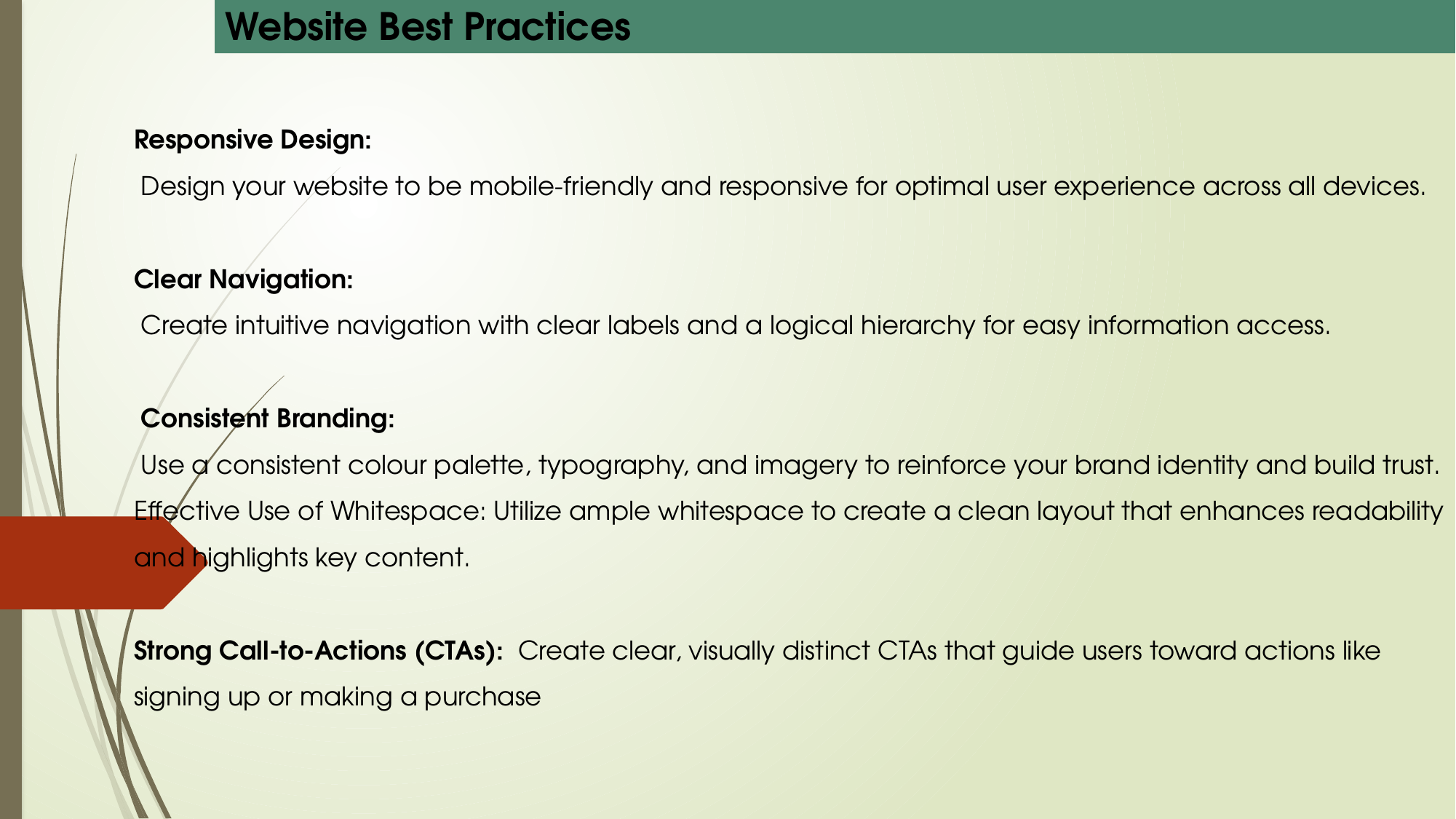

Website Best Practices
Responsive Design:
 Design your website to be mobile-friendly and responsive for optimal user experience across all devices.

Clear Navigation:
 Create intuitive navigation with clear labels and a logical hierarchy for easy information access.

 Consistent Branding:
 Use a consistent colour palette, typography, and imagery to reinforce your brand identity and build trust.
Effective Use of Whitespace: Utilize ample whitespace to create a clean layout that enhances readability and highlights key content.

Strong Call-to-Actions (CTAs):  Create clear, visually distinct CTAs that guide users toward actions like signing up or making a purchase